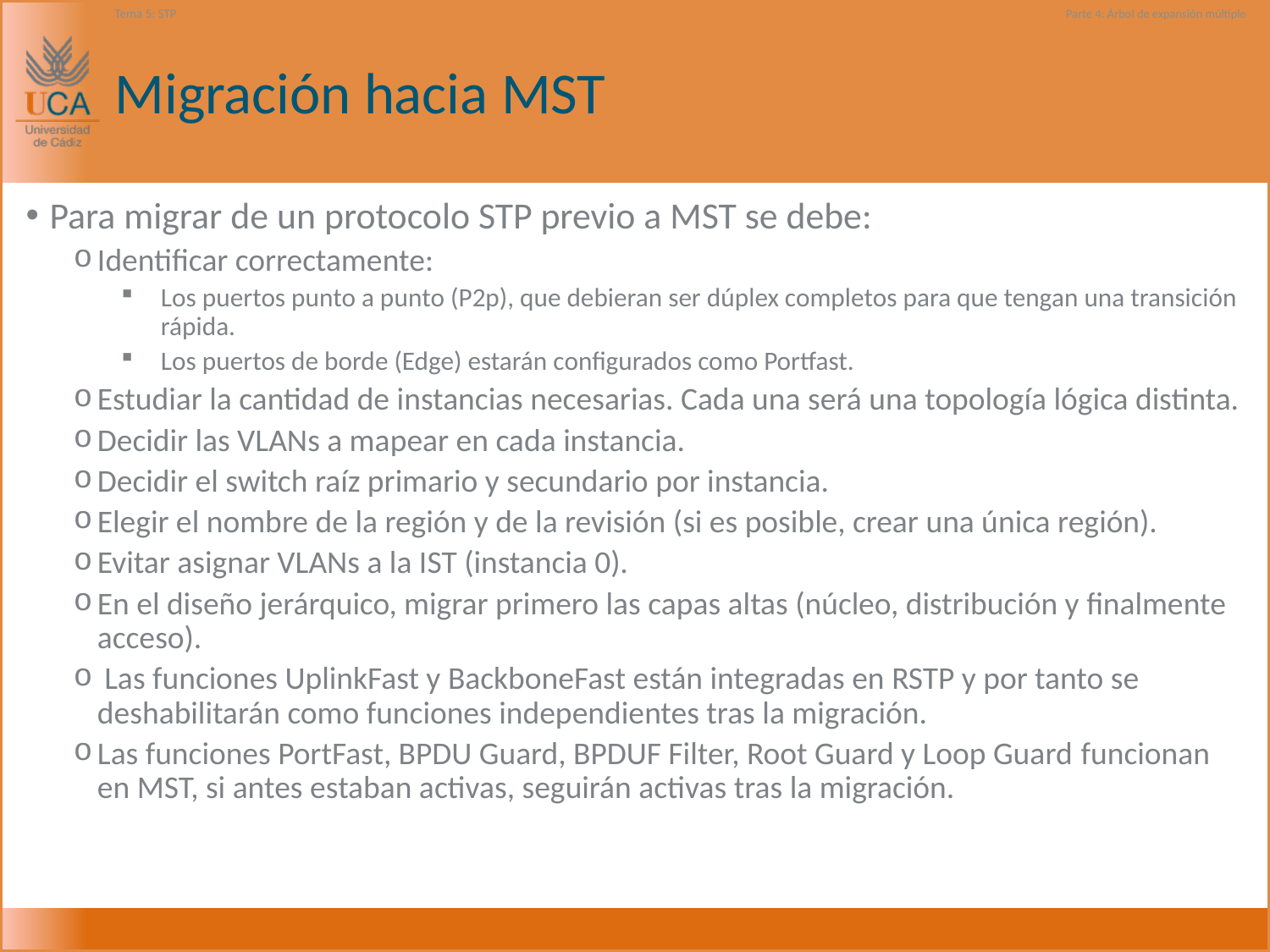

Tema 5: STP
Parte 4: Árbol de expansión múltiple
# Migración hacia MST
Para migrar de un protocolo STP previo a MST se debe:
Identificar correctamente:
Los puertos punto a punto (P2p), que debieran ser dúplex completos para que tengan una transición rápida.
Los puertos de borde (Edge) estarán configurados como Portfast.
Estudiar la cantidad de instancias necesarias. Cada una será una topología lógica distinta.
Decidir las VLANs a mapear en cada instancia.
Decidir el switch raíz primario y secundario por instancia.
Elegir el nombre de la región y de la revisión (si es posible, crear una única región).
Evitar asignar VLANs a la IST (instancia 0).
En el diseño jerárquico, migrar primero las capas altas (núcleo, distribución y finalmente acceso).
 Las funciones UplinkFast y BackboneFast están integradas en RSTP y por tanto se deshabilitarán como funciones independientes tras la migración.
Las funciones PortFast, BPDU Guard, BPDUF Filter, Root Guard y Loop Guard funcionan en MST, si antes estaban activas, seguirán activas tras la migración.